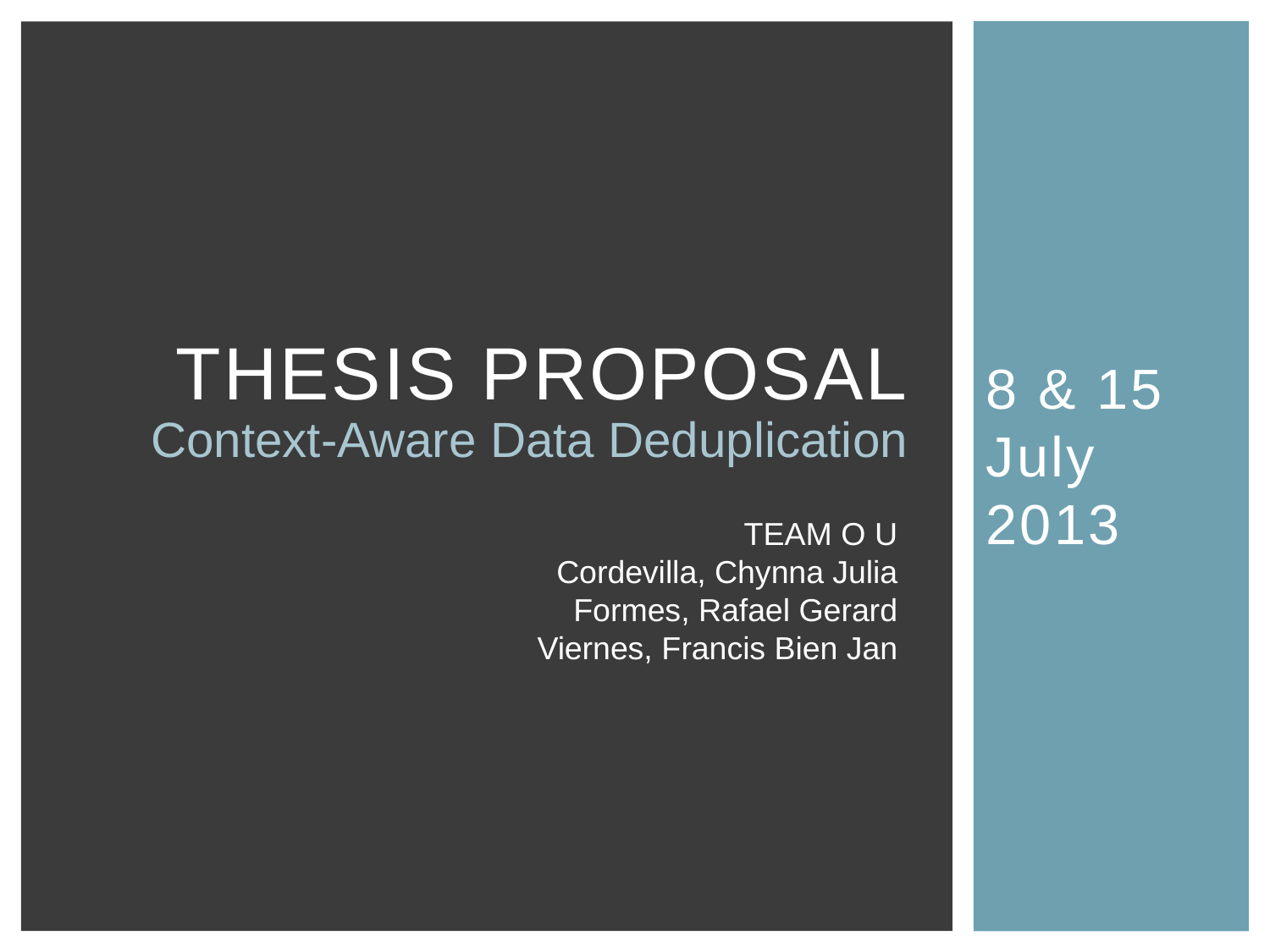

# THESIS PROPOSAL
8 & 15 July 2013
Context-Aware Data Deduplication
TEAM O U
Cordevilla, Chynna Julia
Formes, Rafael Gerard
Viernes, Francis Bien Jan